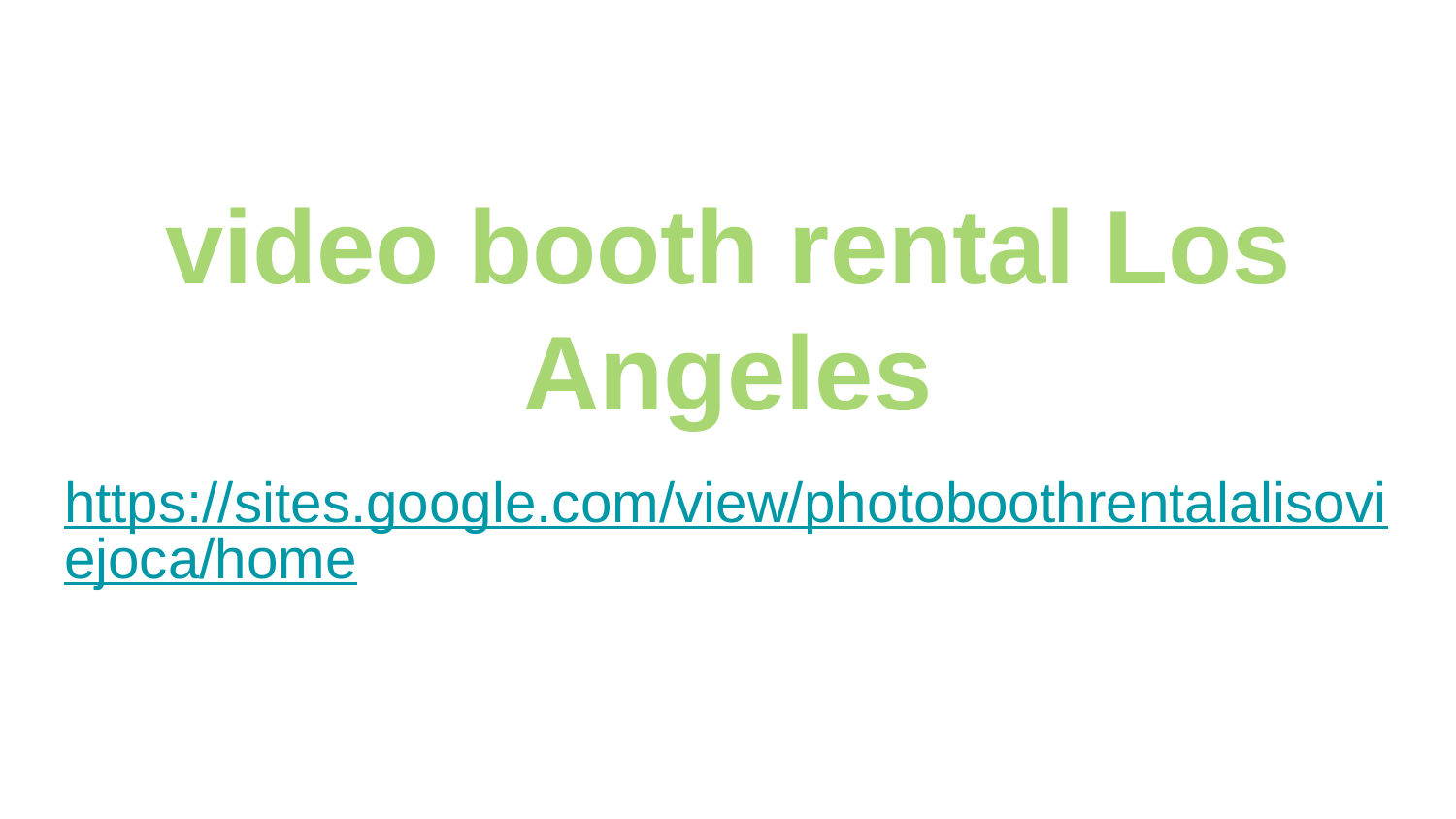

# video booth rental Los Angeles
https://sites.google.com/view/photoboothrentalalisoviejoca/home